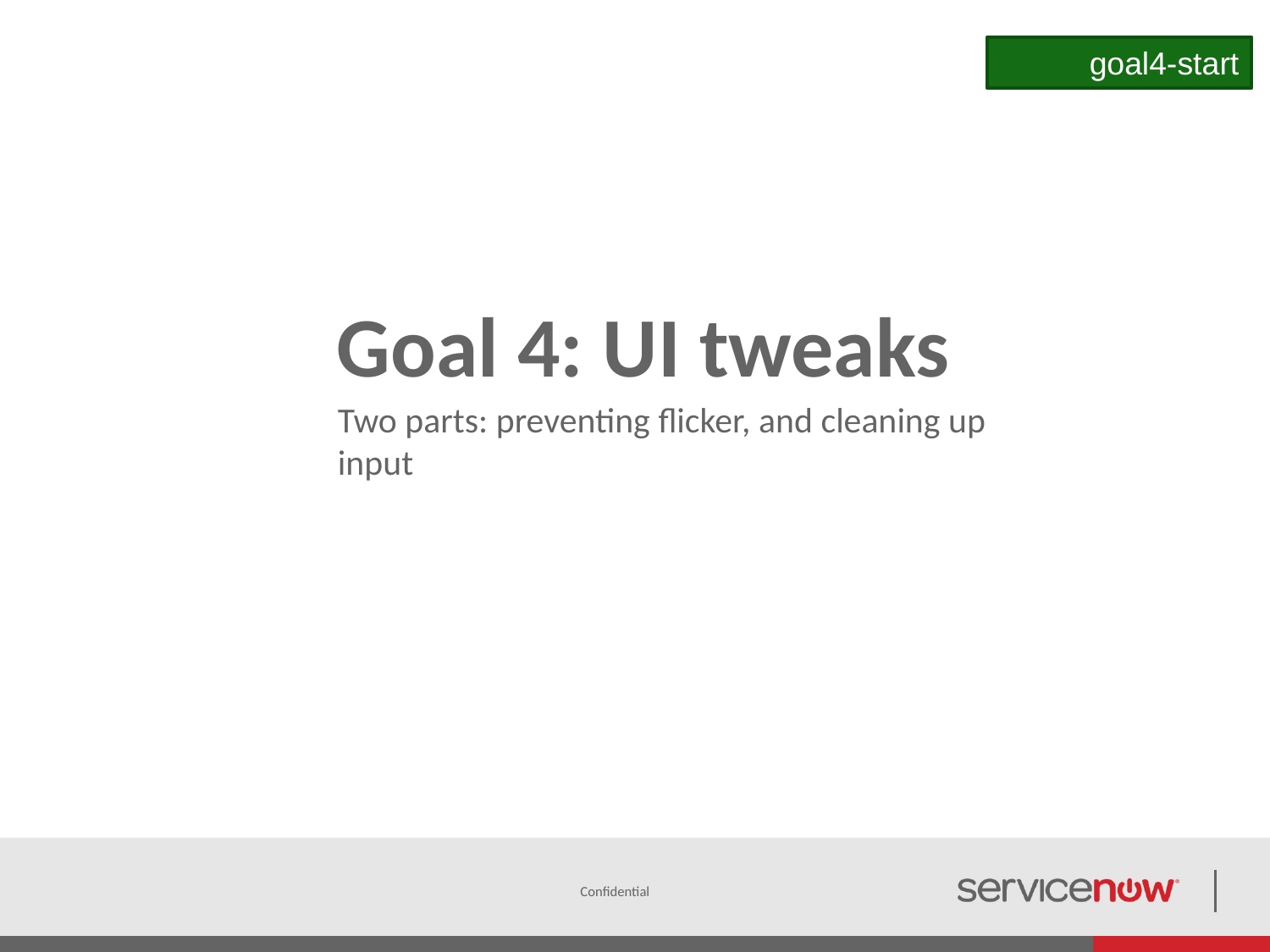

goal4-start
# Goal 4: UI tweaks
Two parts: preventing flicker, and cleaning up input